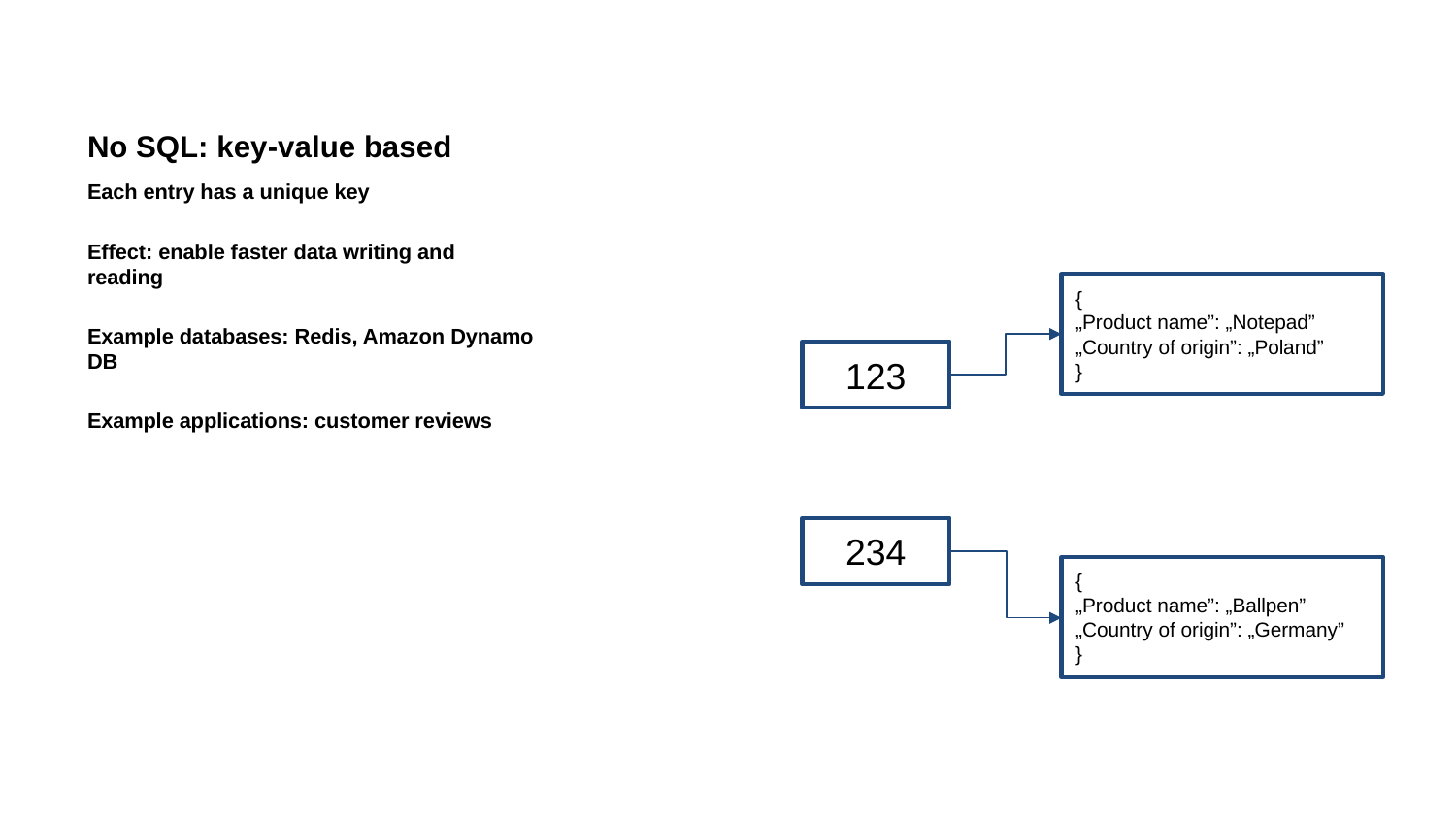

# No SQL: key-value based
Each entry has a unique key

Effect: enable faster data writing and reading

Example databases: Redis, Amazon Dynamo DB

Example applications: customer reviews
{
„Product name”: „Notepad”
„Country of origin”: „Poland”
}
123
234
{
„Product name”: „Ballpen”
„Country of origin”: „Germany”
}